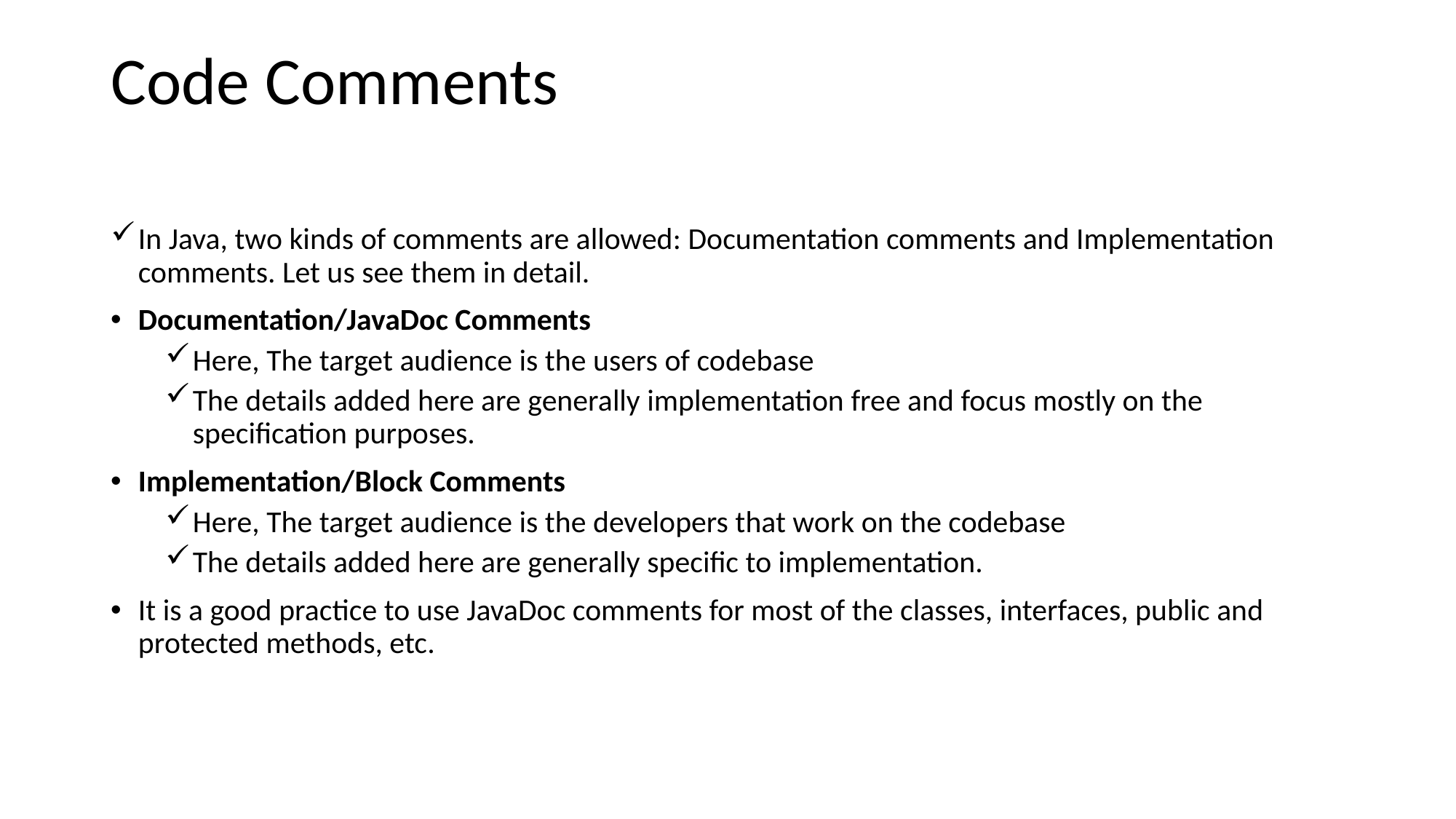

# Code Comments
In Java, two kinds of comments are allowed: Documentation comments and Implementation comments. Let us see them in detail.
Documentation/JavaDoc Comments
Here, The target audience is the users of codebase
The details added here are generally implementation free and focus mostly on the specification purposes.
Implementation/Block Comments
Here, The target audience is the developers that work on the codebase
The details added here are generally specific to implementation.
It is a good practice to use JavaDoc comments for most of the classes, interfaces, public and protected methods, etc.